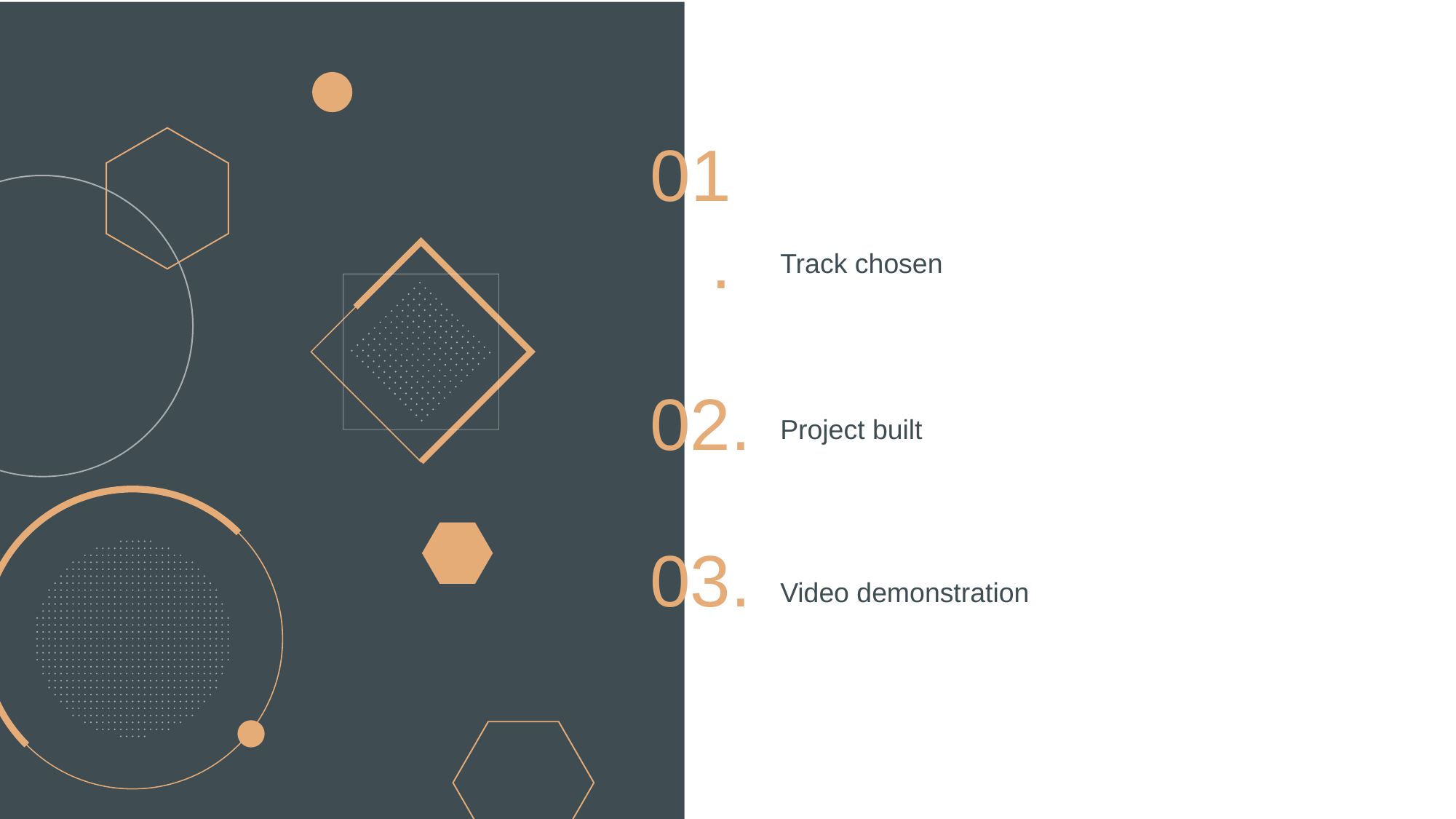

# 01.
Track chosen
02.
Project built
03.
Video demonstration